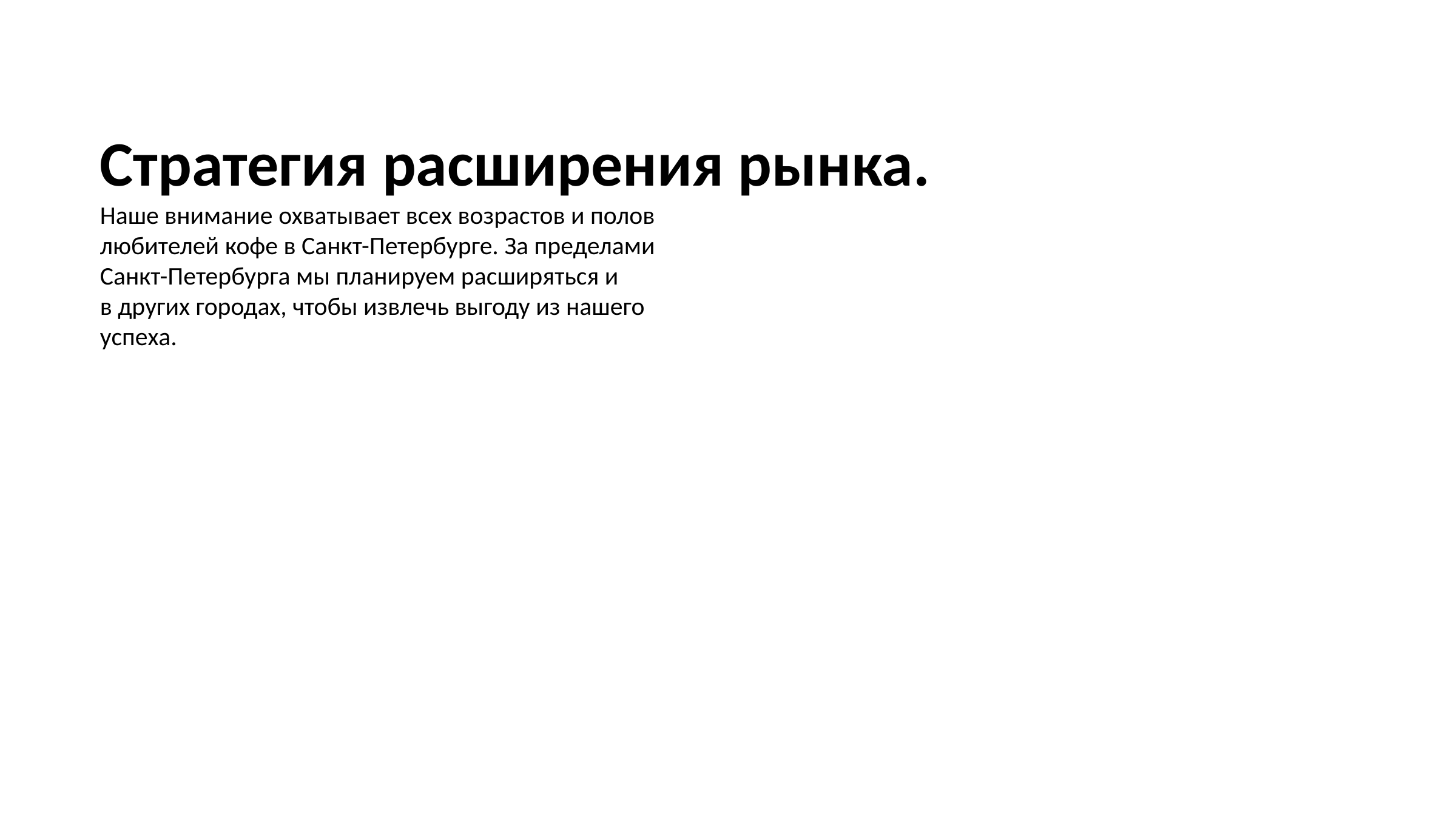

Стратегия расширения рынка.
Наше внимание охватывает всех возрастов и полов
любителей кофе в Санкт-Петербурге. За пределами
Санкт-Петербурга мы планируем расширяться и
в других городах, чтобы извлечь выгоду из нашего
успеха.